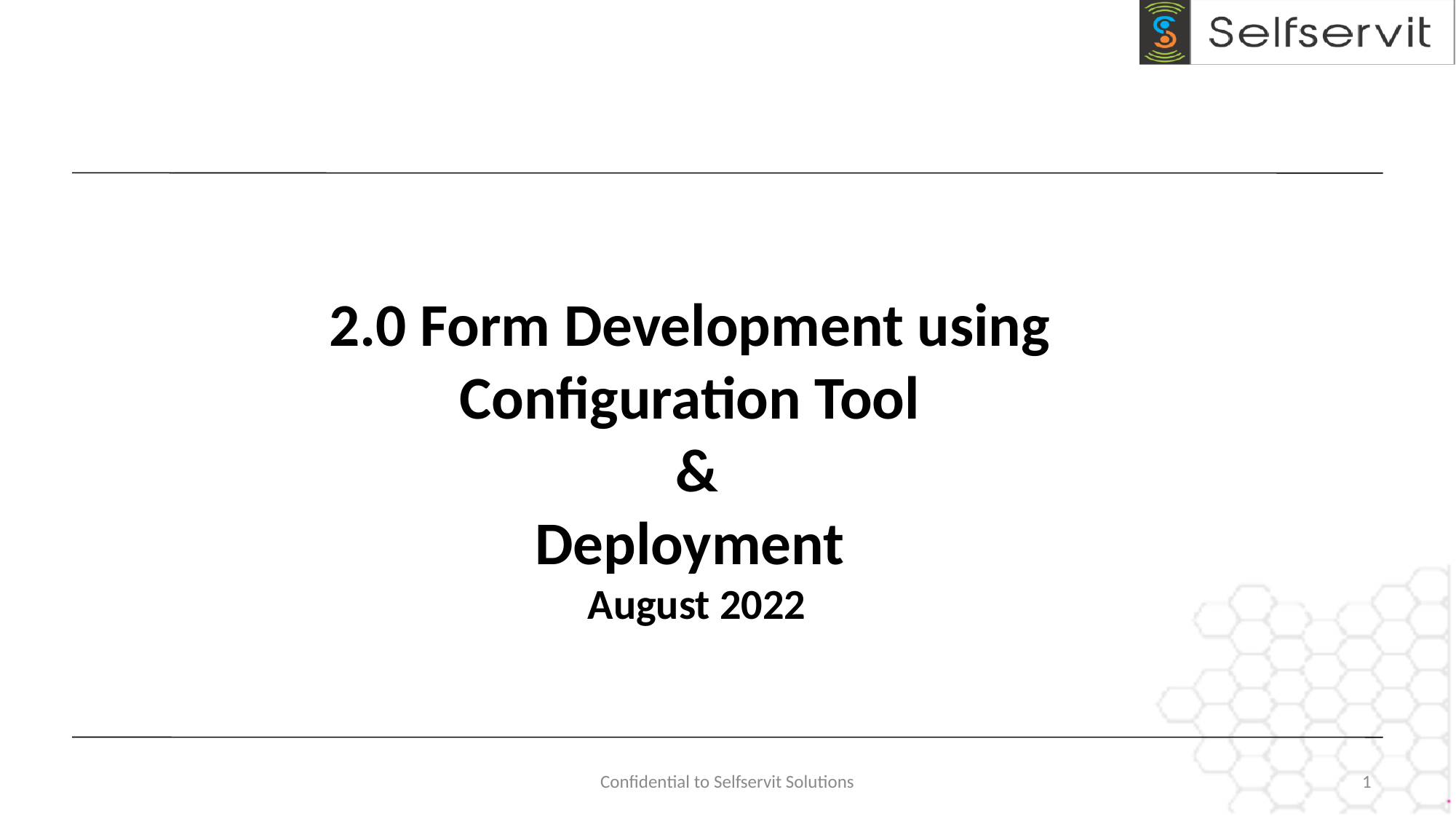

2.0 Form Development using
Configuration Tool
&
Deployment
August 2022

Confidential to Selfservit Solutions
1